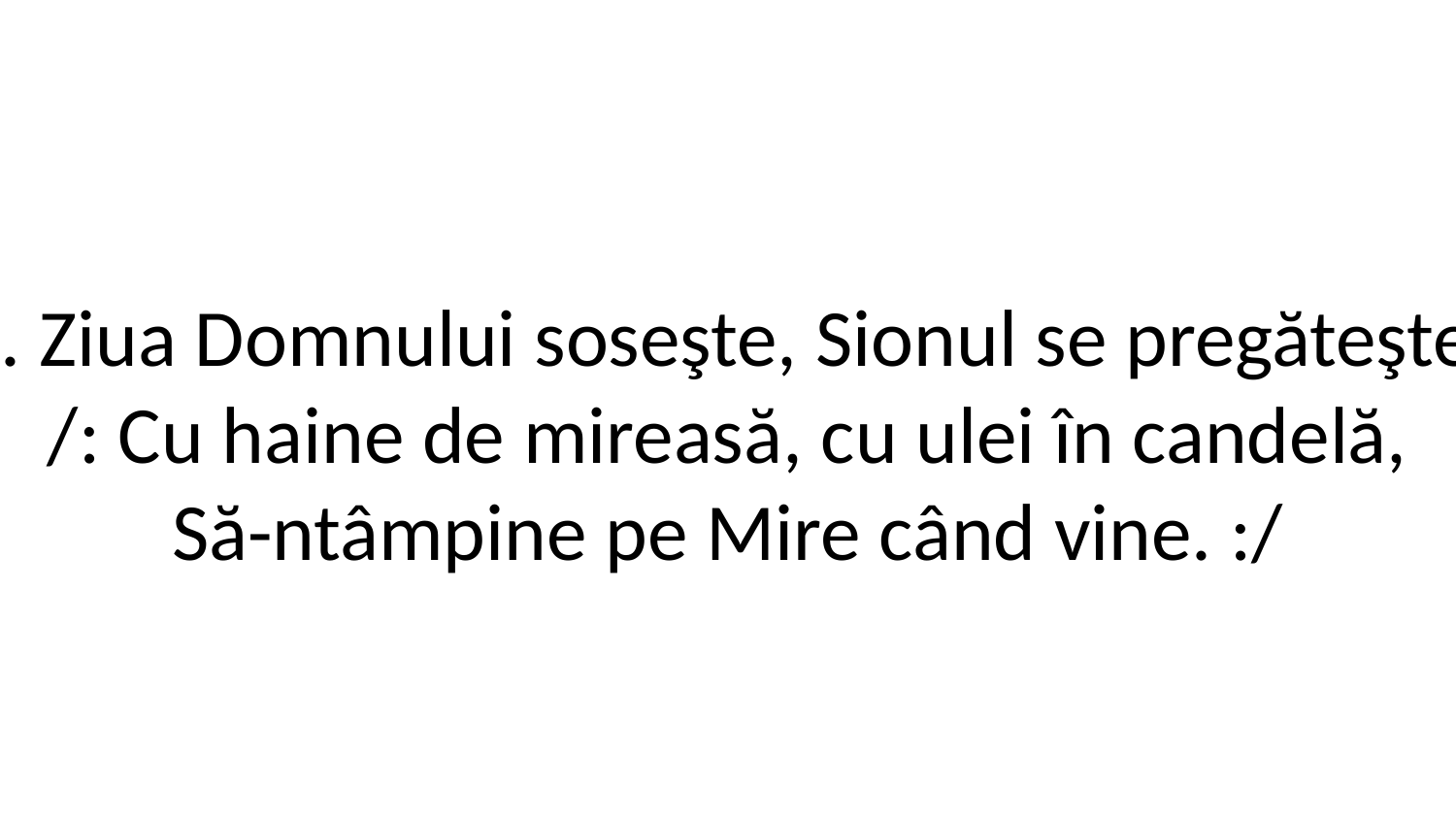

1. Ziua Domnului soseşte, Sionul se pregăteşte;
/: Cu haine de mireasă, cu ulei în candelă,
Să-ntâmpine pe Mire când vine. :/